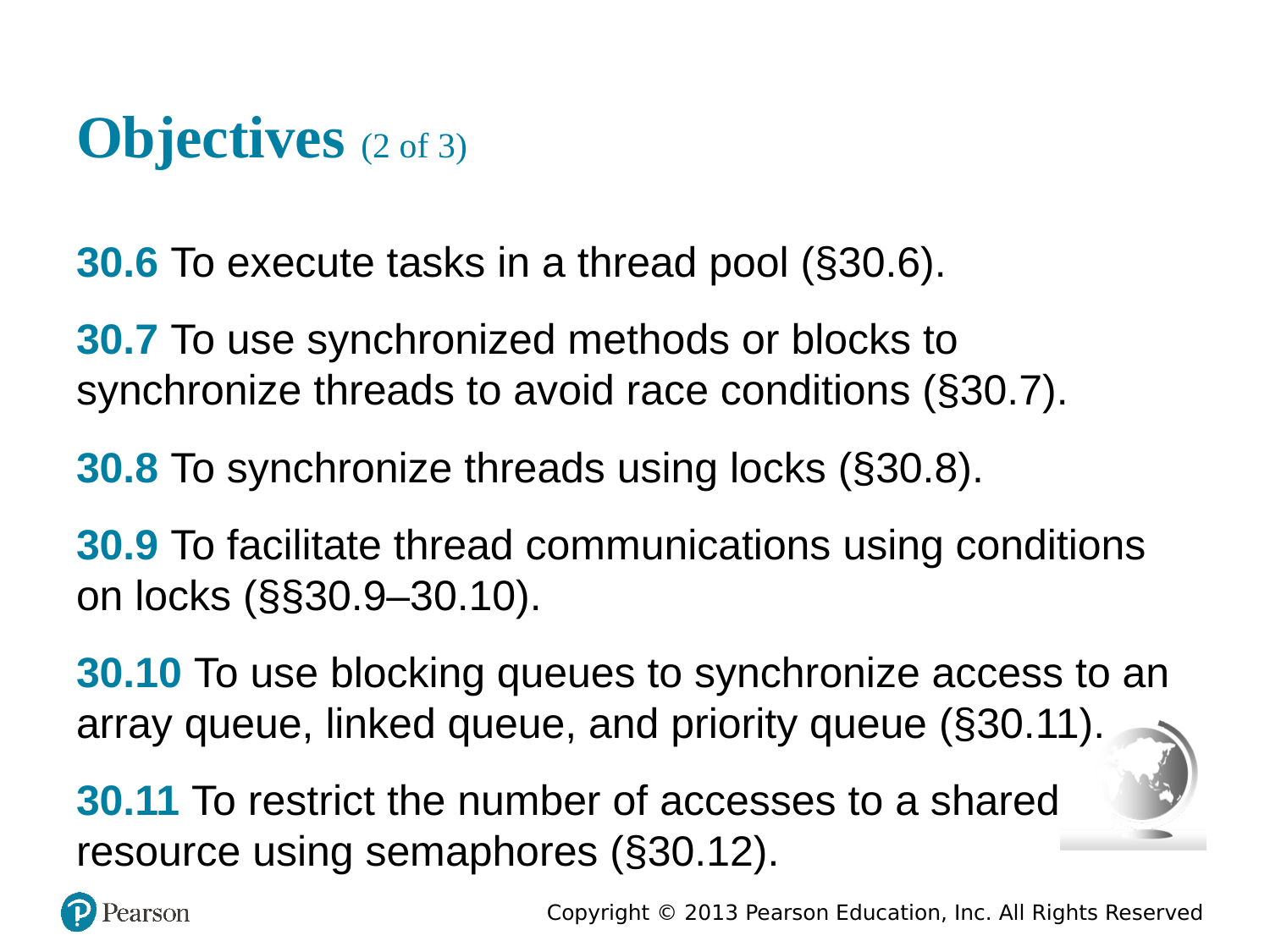

# Objectives (2 of 3)
30.6 To execute tasks in a thread pool (§30.6).
30.7 To use synchronized methods or blocks to synchronize threads to avoid race conditions (§30.7).
30.8 To synchronize threads using locks (§30.8).
30.9 To facilitate thread communications using conditions on locks (§§30.9–30.10).
30.10 To use blocking queues to synchronize access to an array queue, linked queue, and priority queue (§30.11).
30.11 To restrict the number of accesses to a shared resource using semaphores (§30.12).